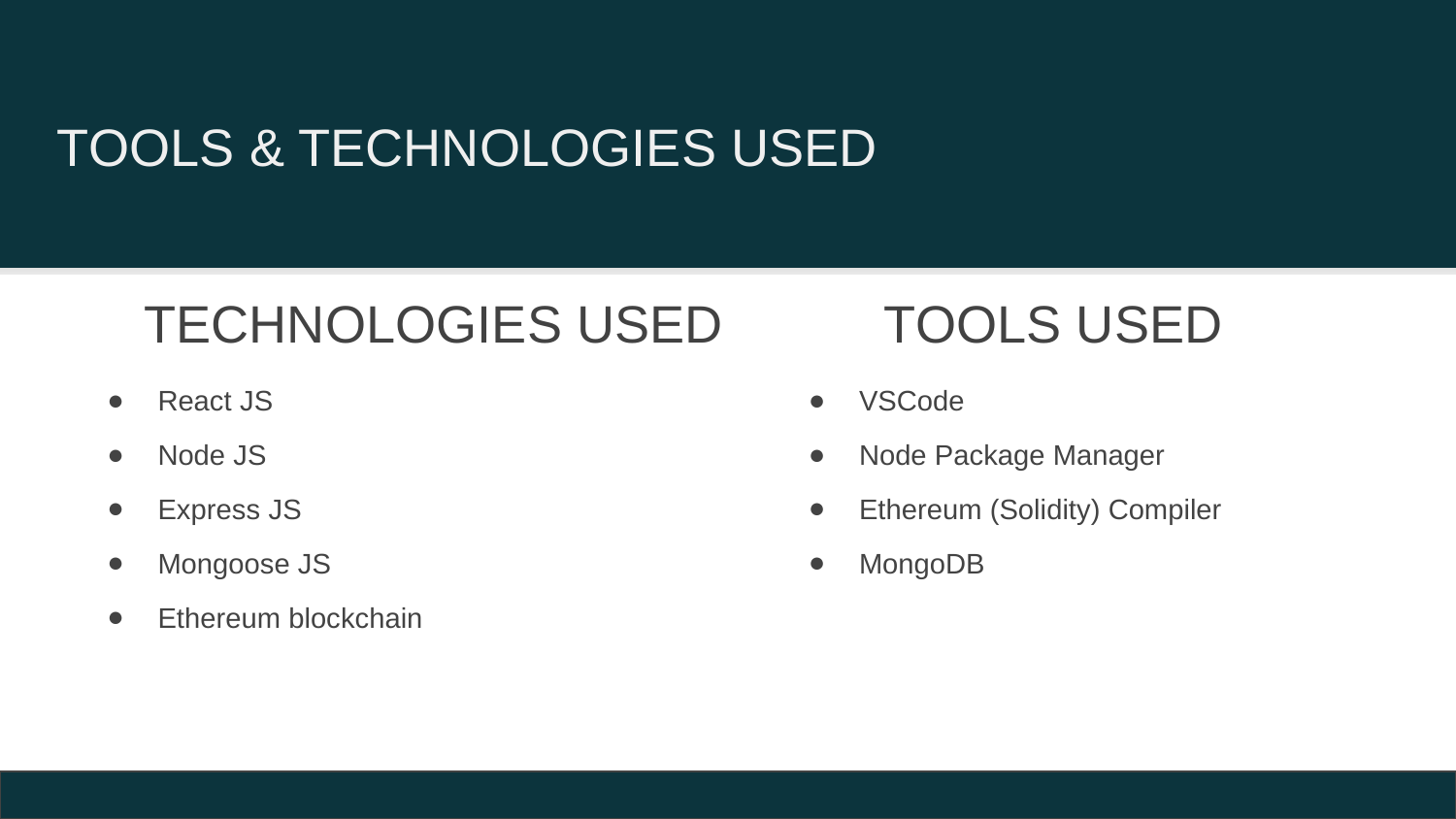

# TOOLS & TECHNOLOGIES USED
TECHNOLOGIES USED           TOOLS USED

React JS
Node JS
Express JS
Mongoose JS
Ethereum blockchain
VSCode
Node Package Manager
Ethereum (Solidity) Compiler
MongoDB